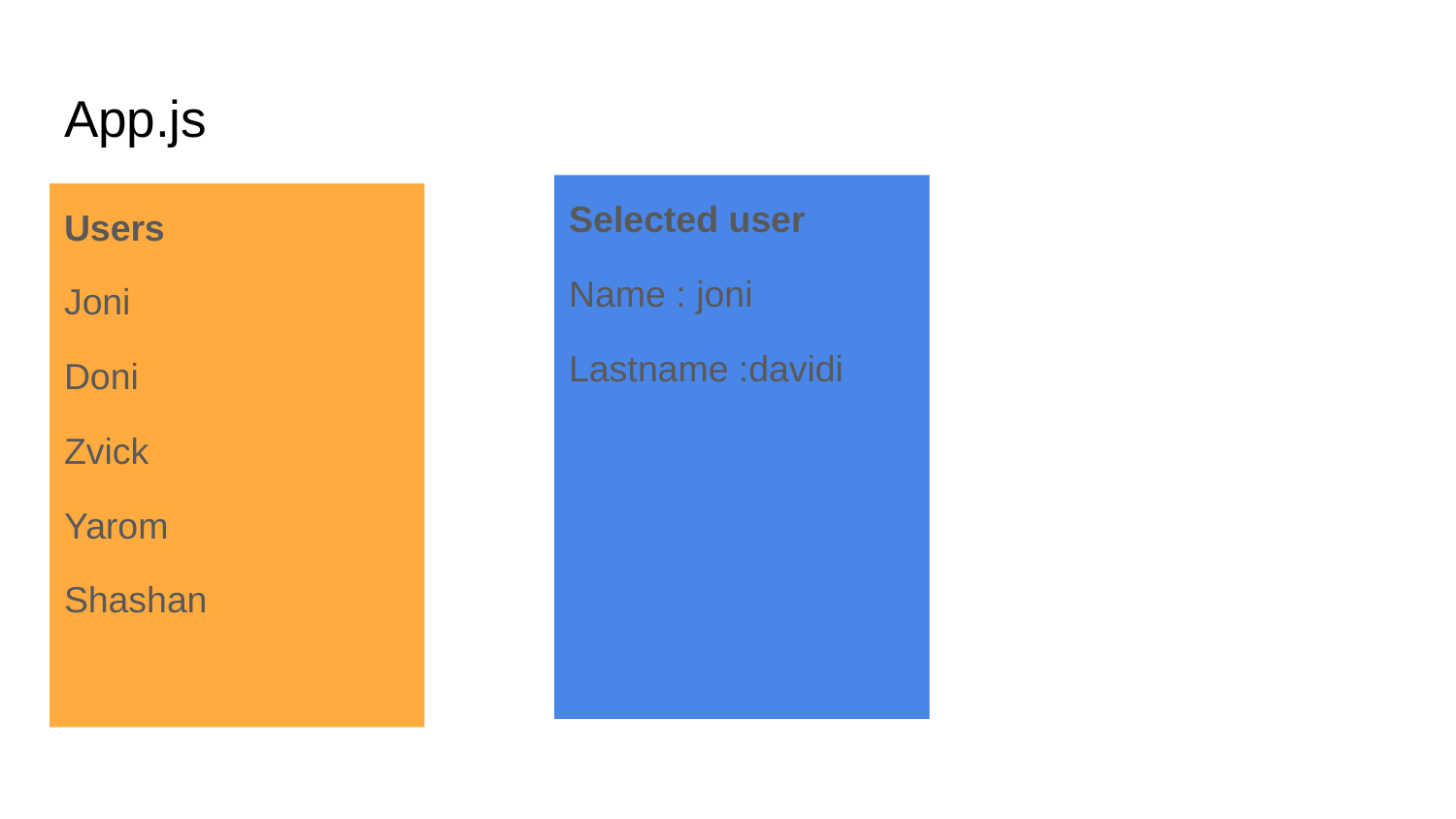

# App.js
Selected user
Name : joni
Lastname :davidi

Users
Joni
Doni
Zvick
Yarom
Shashan